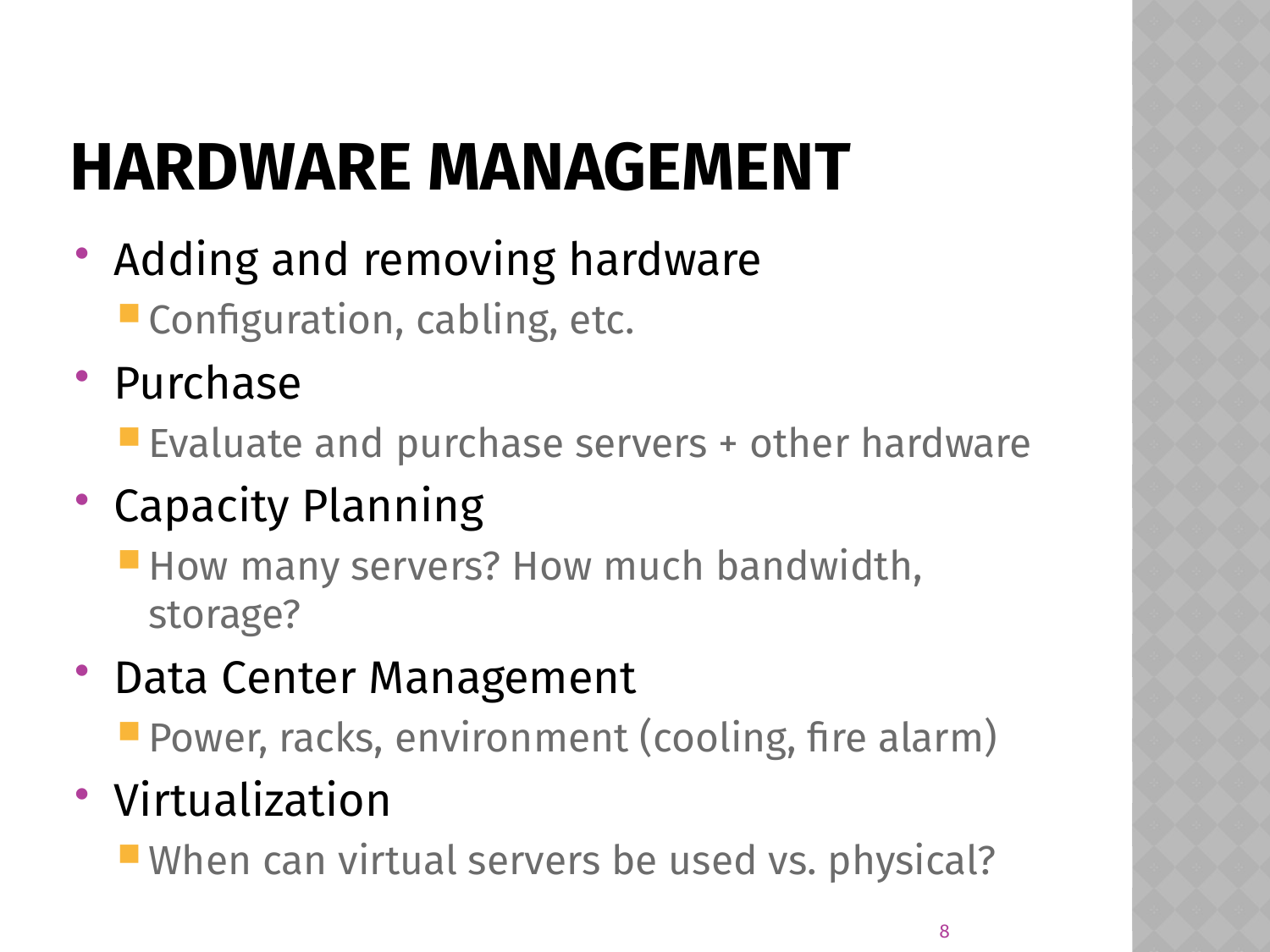

# Hardware Management
Adding and removing hardware
Configuration, cabling, etc.
Purchase
Evaluate and purchase servers + other hardware
Capacity Planning
How many servers? How much bandwidth, storage?
Data Center Management
Power, racks, environment (cooling, fire alarm)
Virtualization
When can virtual servers be used vs. physical?
8